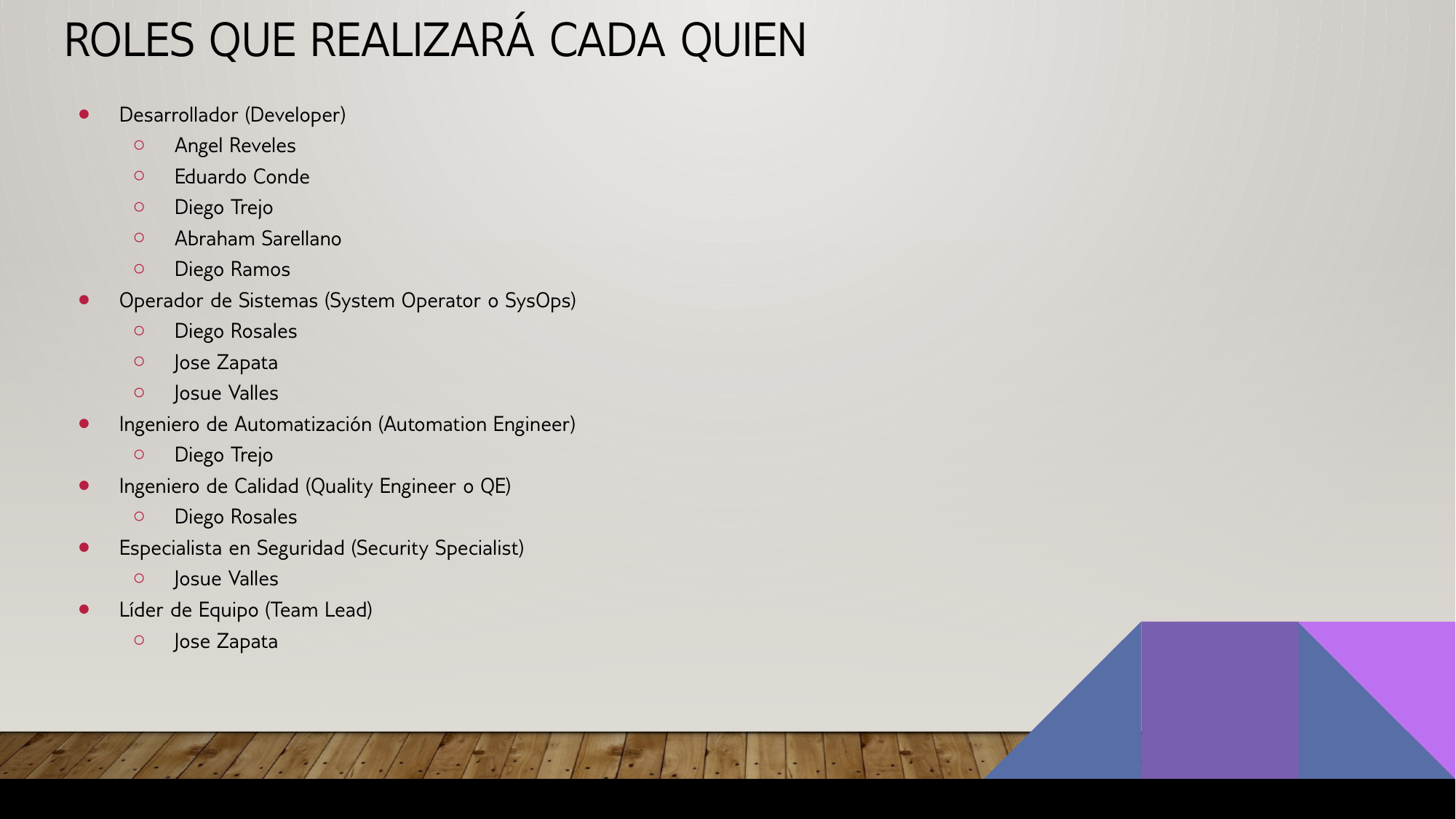

# Roles que realizará cada quien
Desarrollador (Developer)
Angel Reveles
Eduardo Conde
Diego Trejo
Abraham Sarellano
Diego Ramos
Operador de Sistemas (System Operator o SysOps)
Diego Rosales
Jose Zapata
Josue Valles
Ingeniero de Automatización (Automation Engineer)
Diego Trejo
Ingeniero de Calidad (Quality Engineer o QE)
Diego Rosales
Especialista en Seguridad (Security Specialist)
Josue Valles
Líder de Equipo (Team Lead)
Jose Zapata